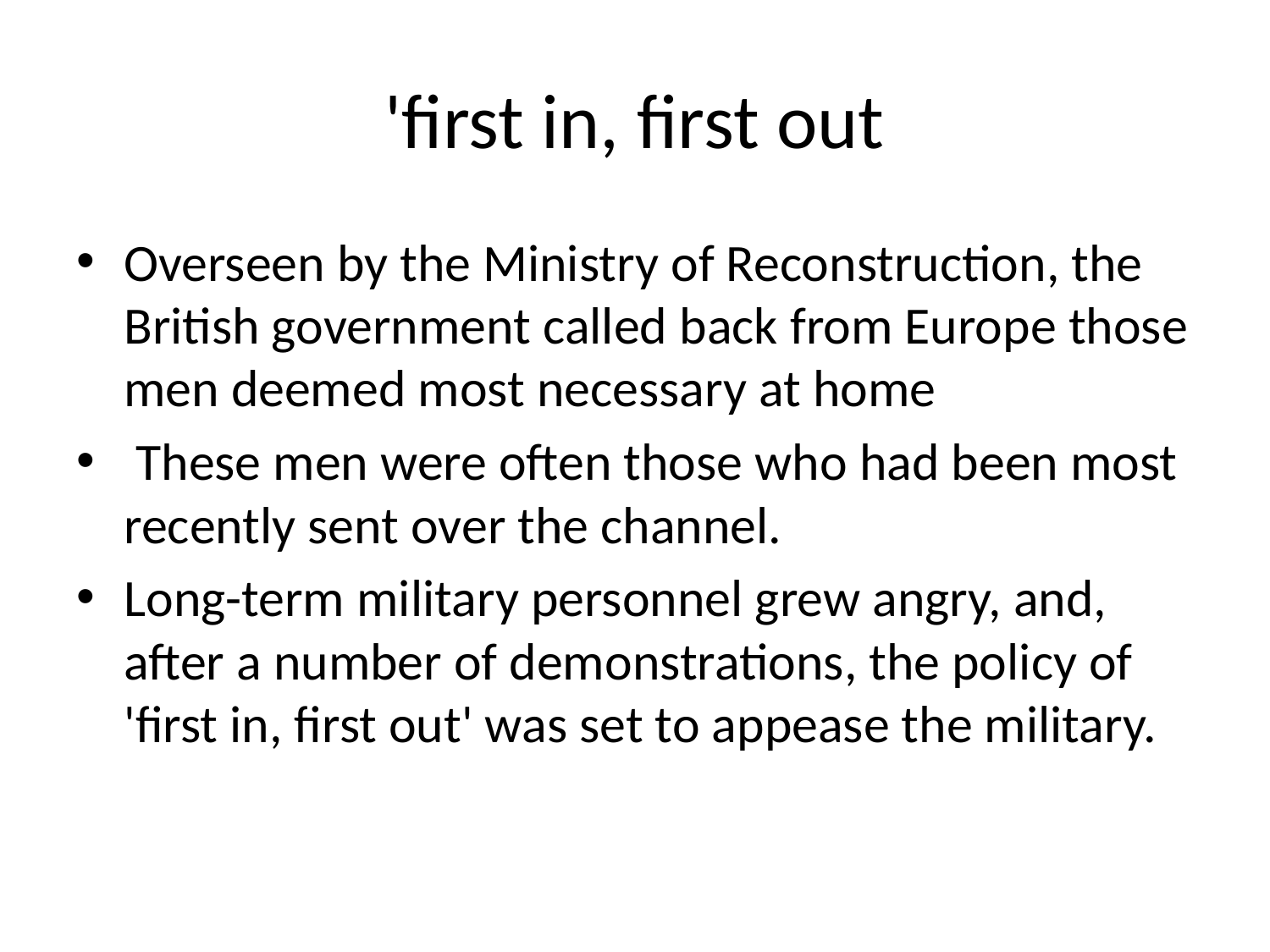

# 'first in, first out
Overseen by the Ministry of Reconstruction, the British government called back from Europe those men deemed most necessary at home
 These men were often those who had been most recently sent over the channel.
Long-term military personnel grew angry, and, after a number of demonstrations, the policy of 'first in, first out' was set to appease the military.